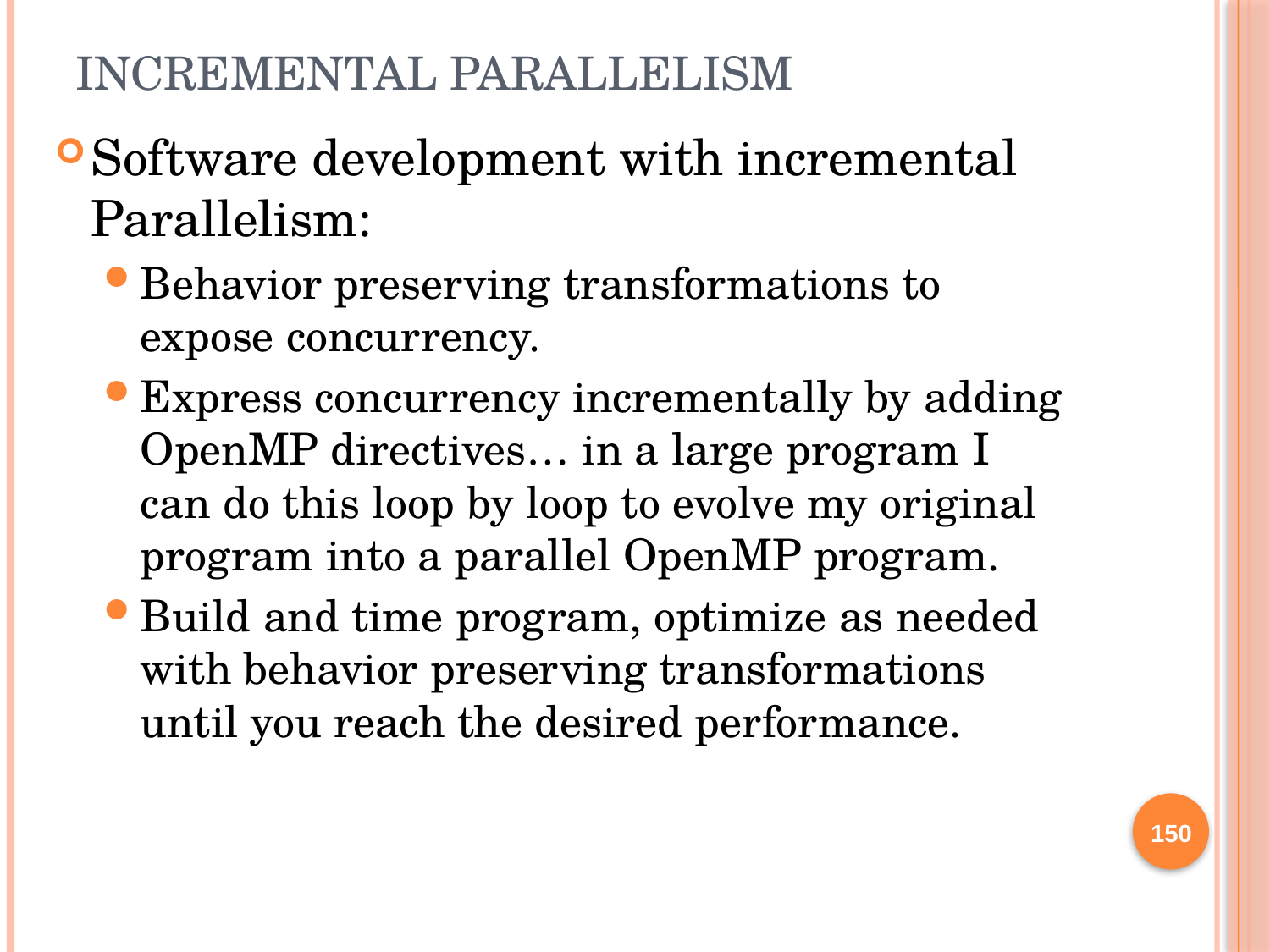

# Incremental Parallelism
Software development with incremental Parallelism:
Behavior preserving transformations to expose concurrency.
Express concurrency incrementally by adding OpenMP directives… in a large program I can do this loop by loop to evolve my original program into a parallel OpenMP program.
Build and time program, optimize as needed with behavior preserving transformations until you reach the desired performance.

150
150